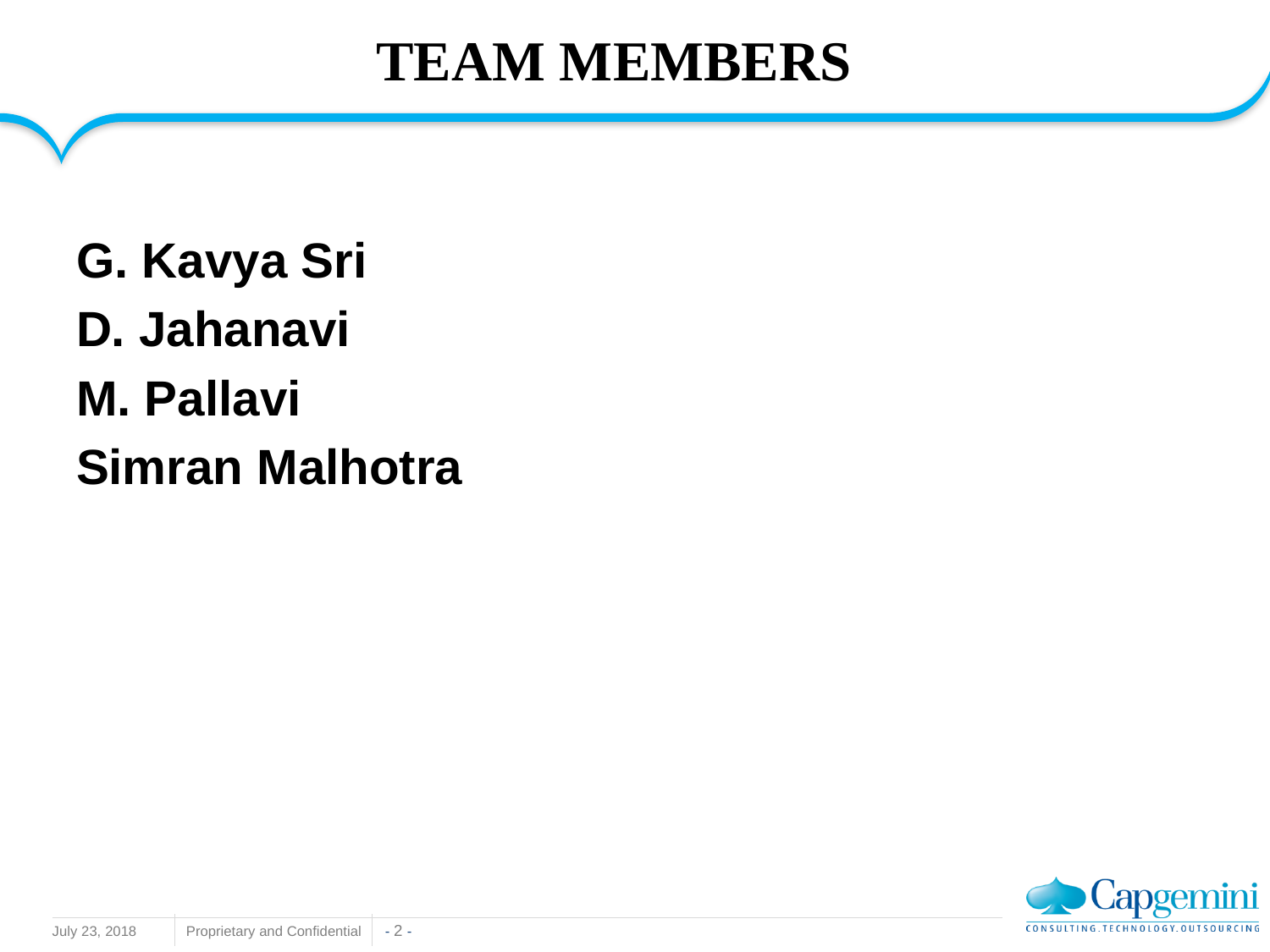

# TEAM MEMBERS
G. Kavya Sri
D. Jahanavi
M. Pallavi
Simran Malhotra